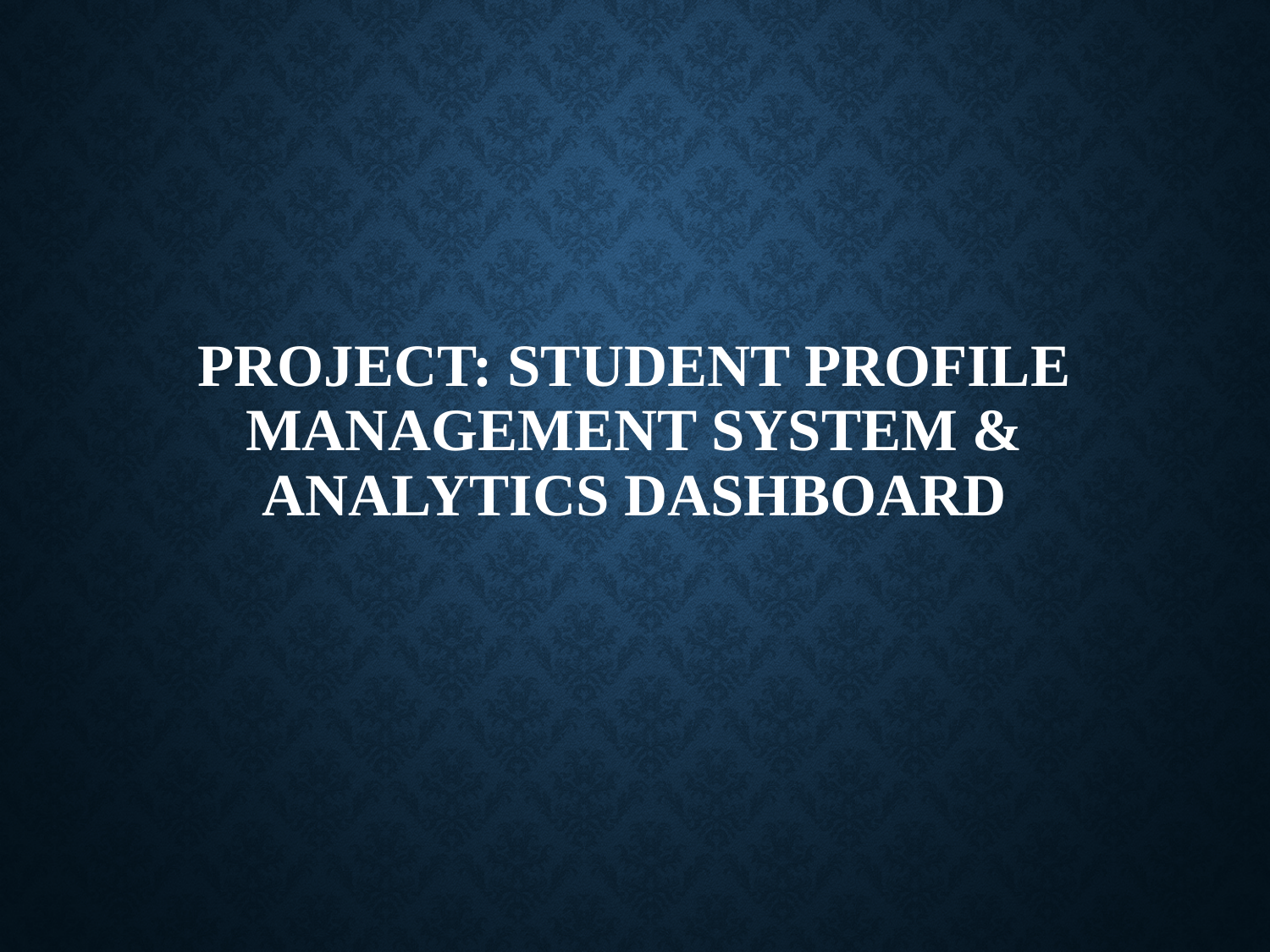

# Project: Student Profile Management System & Analytics Dashboard